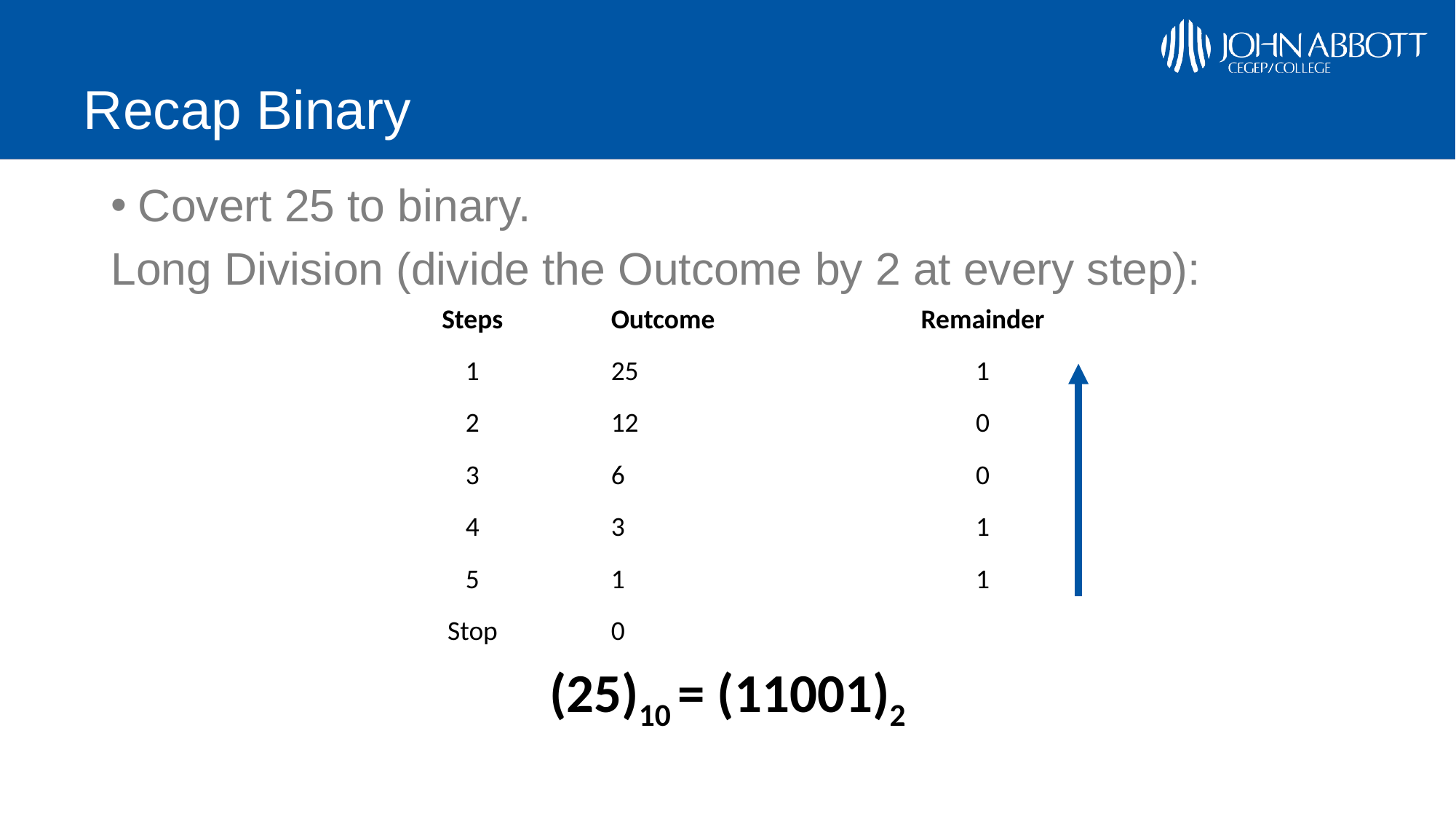

# Recap Binary
Covert 25 to binary.
Long Division (divide the Outcome by 2 at every step):
| Steps | Outcome | Remainder |
| --- | --- | --- |
| 1 | 25 | 1 |
| 2 | 12 | 0 |
| 3 | 6 | 0 |
| 4 | 3 | 1 |
| 5 | 1 | 1 |
| Stop | 0 |  |
| (25)10 = (11001)2 |  |  |